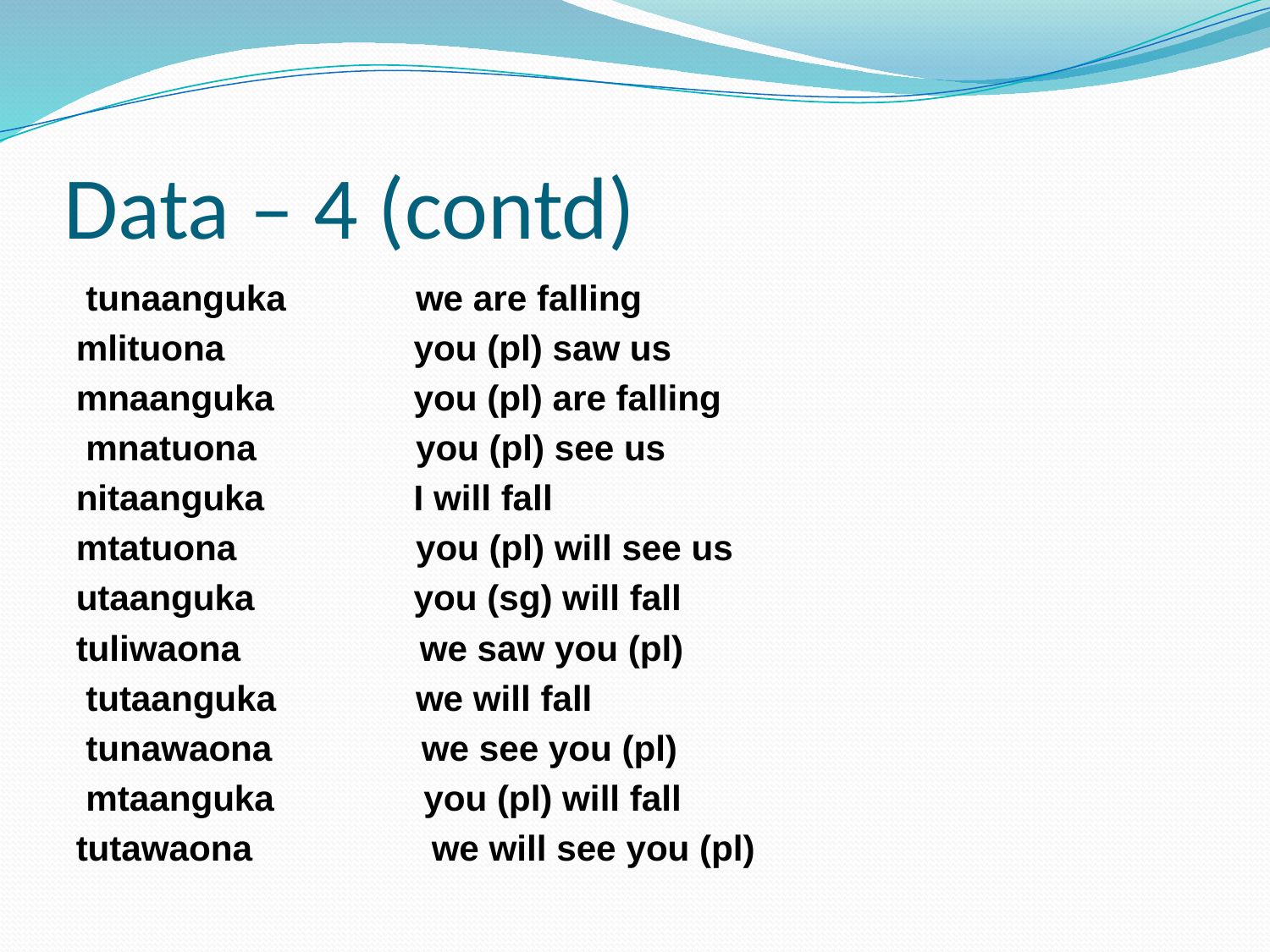

# Data – 4 (contd)
 tunaanguka             we are falling
mlituona                   you (pl) saw us
mnaanguka              you (pl) are falling
 mnatuona                you (pl) see us
nitaanguka               I will fall
mtatuona                  you (pl) will see us
utaanguka                you (sg) will fall
tuliwaona                  we saw you (pl)
 tutaanguka              we will fall
 tunawaona               we see you (pl)
 mtaanguka               you (pl) will fall
tutawaona                  we will see you (pl)